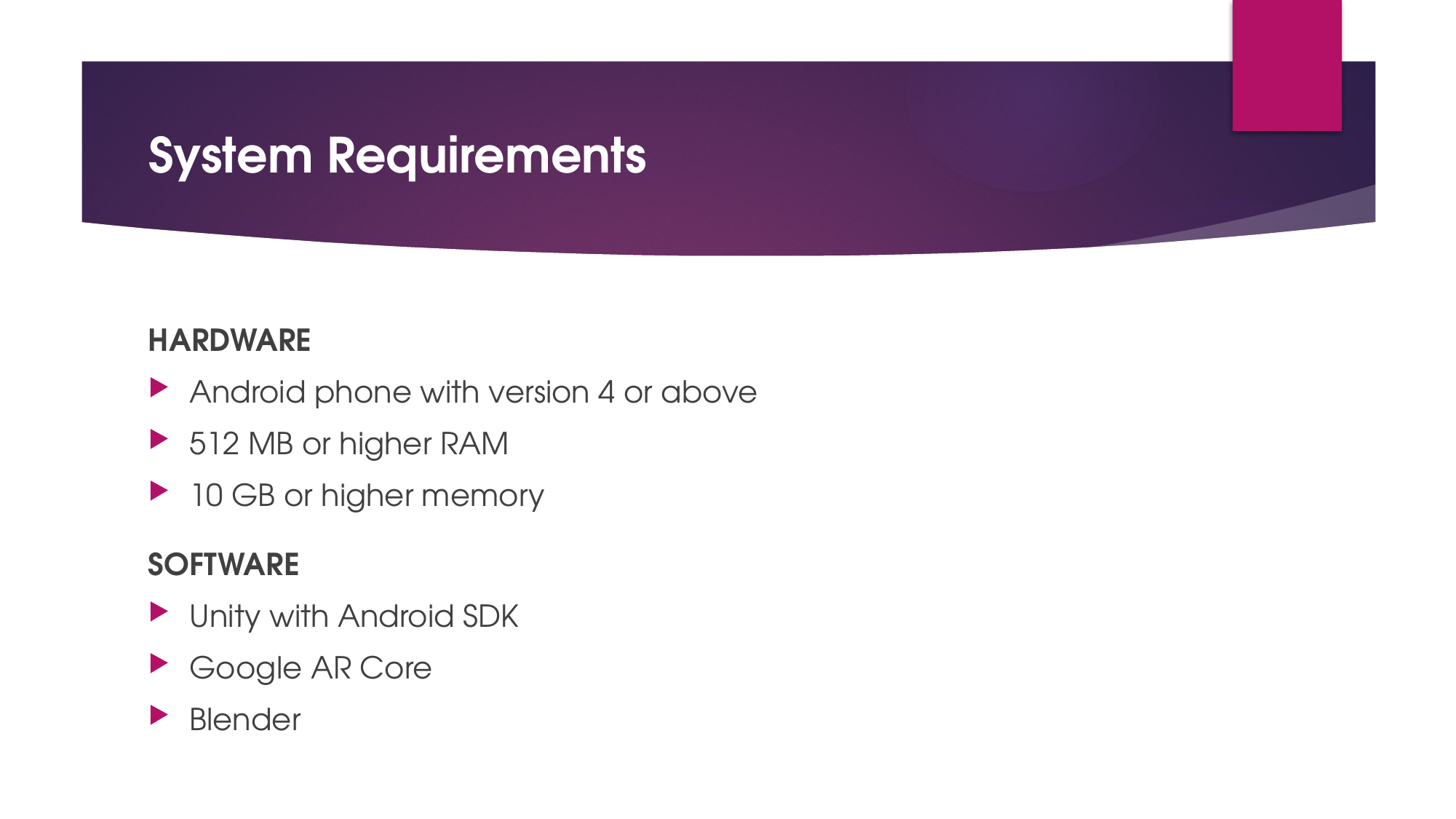

# System Requirements
HARDWARE
Android phone with version 4 or above
512 MB or higher RAM
10 GB or higher memory
SOFTWARE
Unity with Android SDK
Google AR Core
Blender